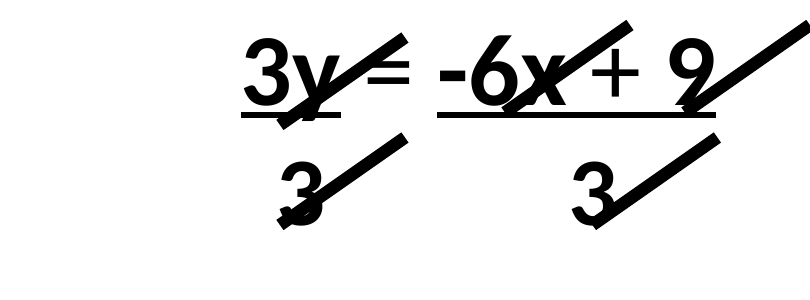

3y = -6x + 9

				3           3